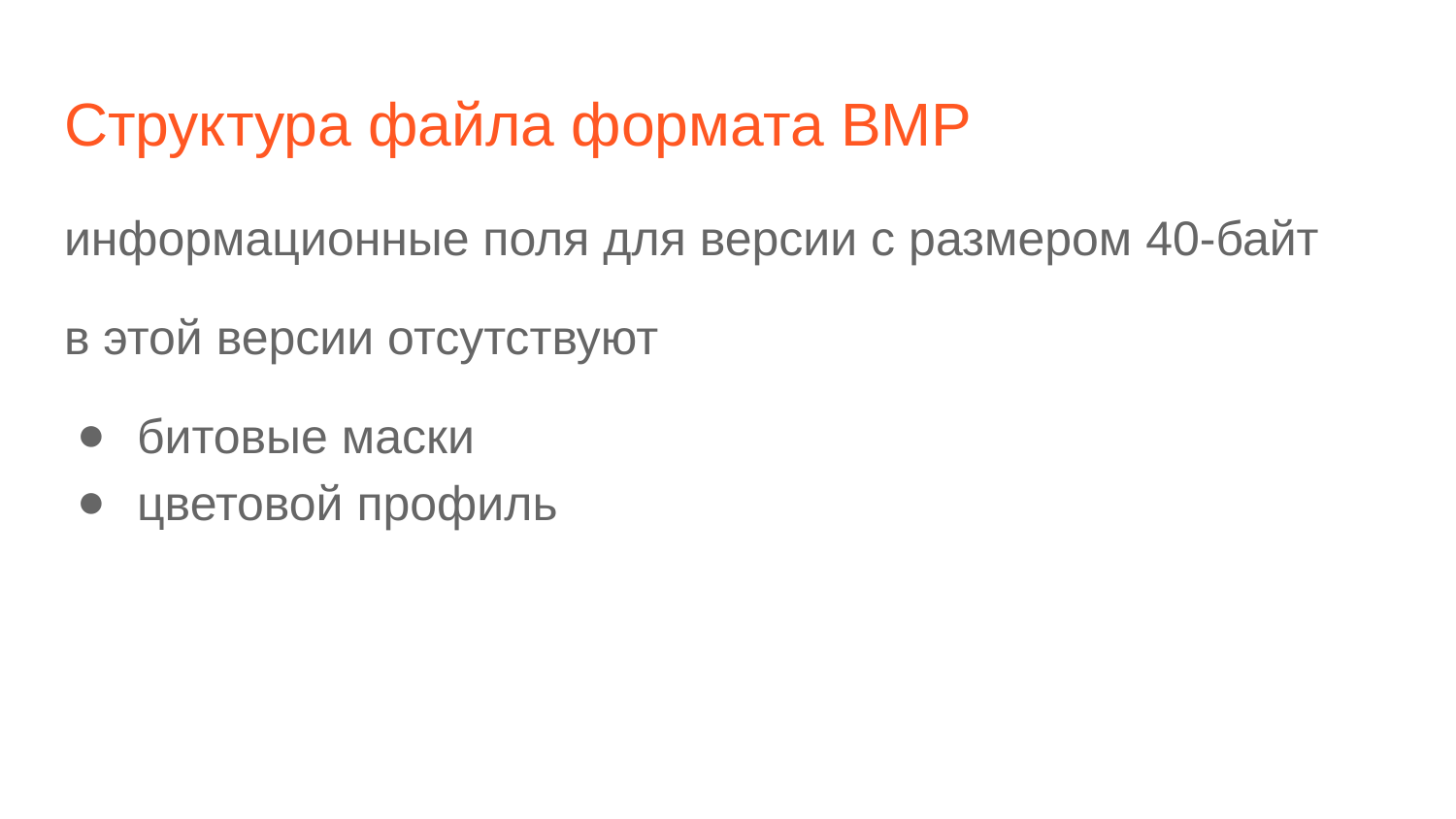

# Структура файла формата BMP
информационные поля для версии с размером 40-байт
в этой версии отсутствуют
битовые маски
цветовой профиль